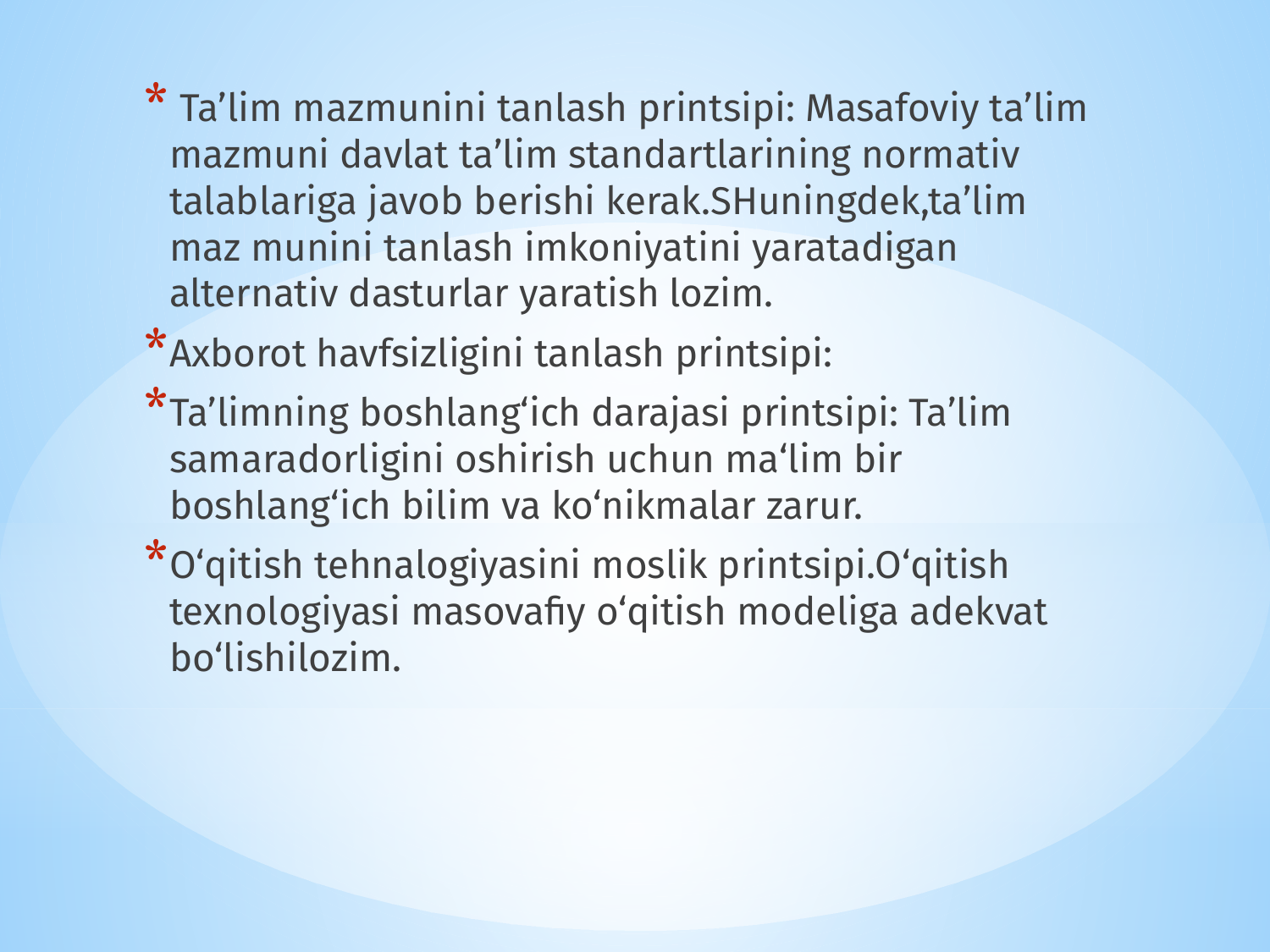

Ta’lim mazmunini tanlash printsipi: Masafoviy ta’lim mazmuni davlat ta’lim standartlarining normativ talablariga javob berishi kerak.SHuningdek,ta’lim maz munini tanlash imkoniyatini yaratadigan alternativ dasturlar yaratish lozim.
Axborot havfsizligini tanlash printsipi:
Ta’limning boshlang‘ich darajasi printsipi: Ta’lim samaradorligini oshirish uchun ma‘lim bir boshlang‘ich bilim va ko‘nikmalar zarur.
O‘qitish tehnalogiyasini moslik printsipi.O‘qitish texnologiyasi masovafiy o‘qitish modeliga adekvat bo‘lishilozim.